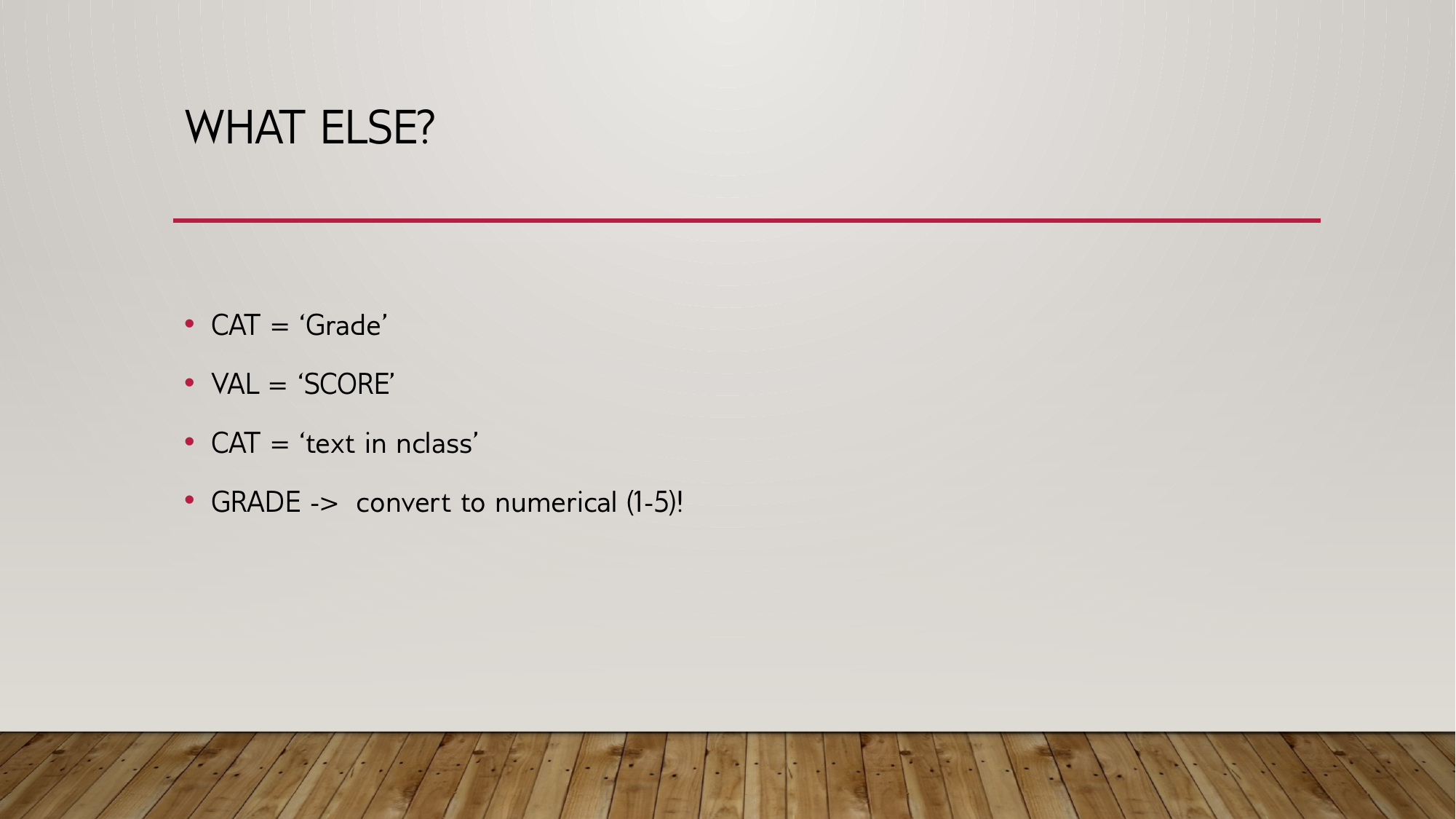

# What else?

CAT = ‘Grade’
VAL = ‘SCORE’
CAT = ‘text in nclass’
GRADE ->  convert to numerical (1-5)!